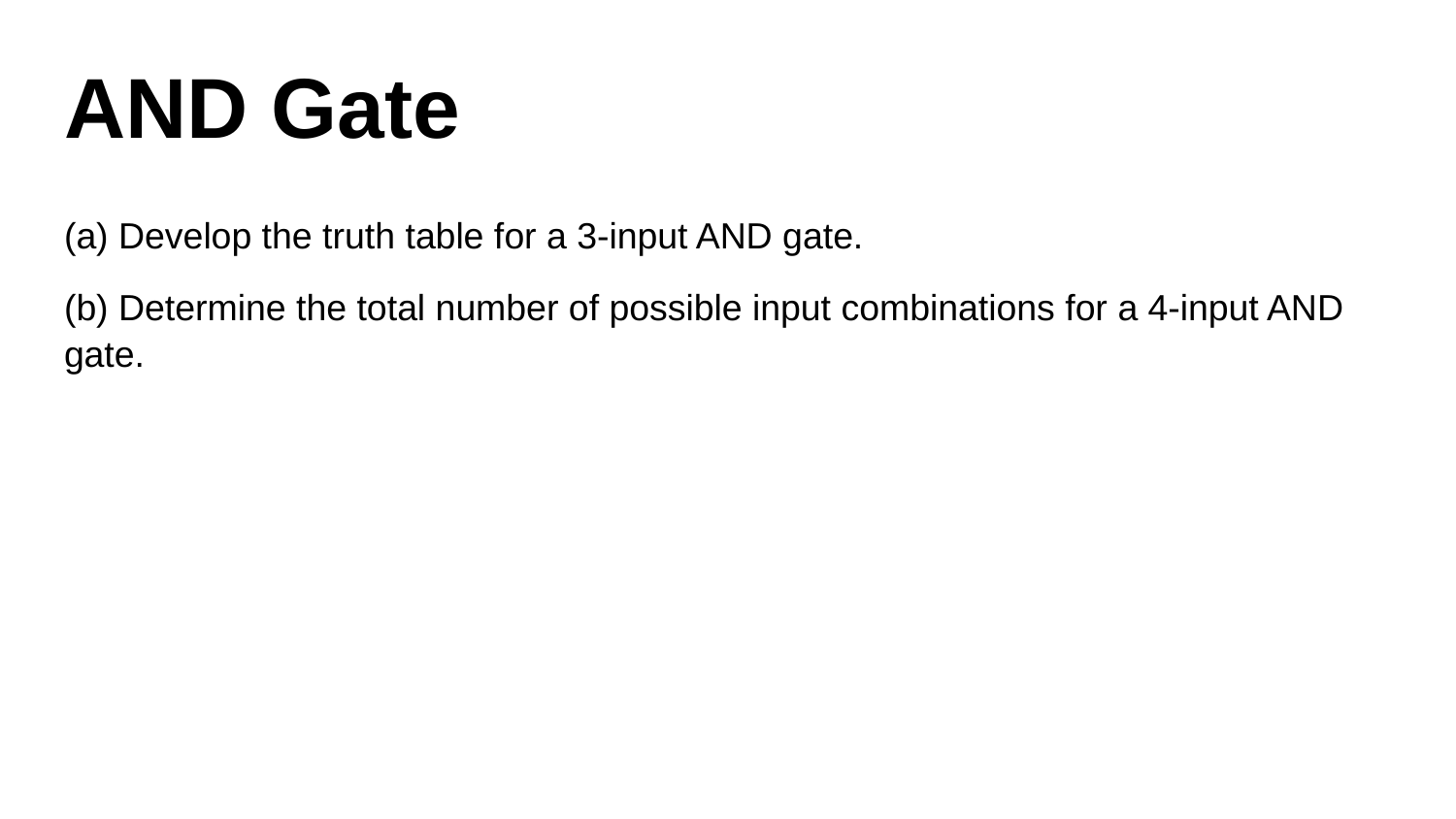

# AND Gate
(a) Develop the truth table for a 3-input AND gate.
(b) Determine the total number of possible input combinations for a 4-input AND gate.